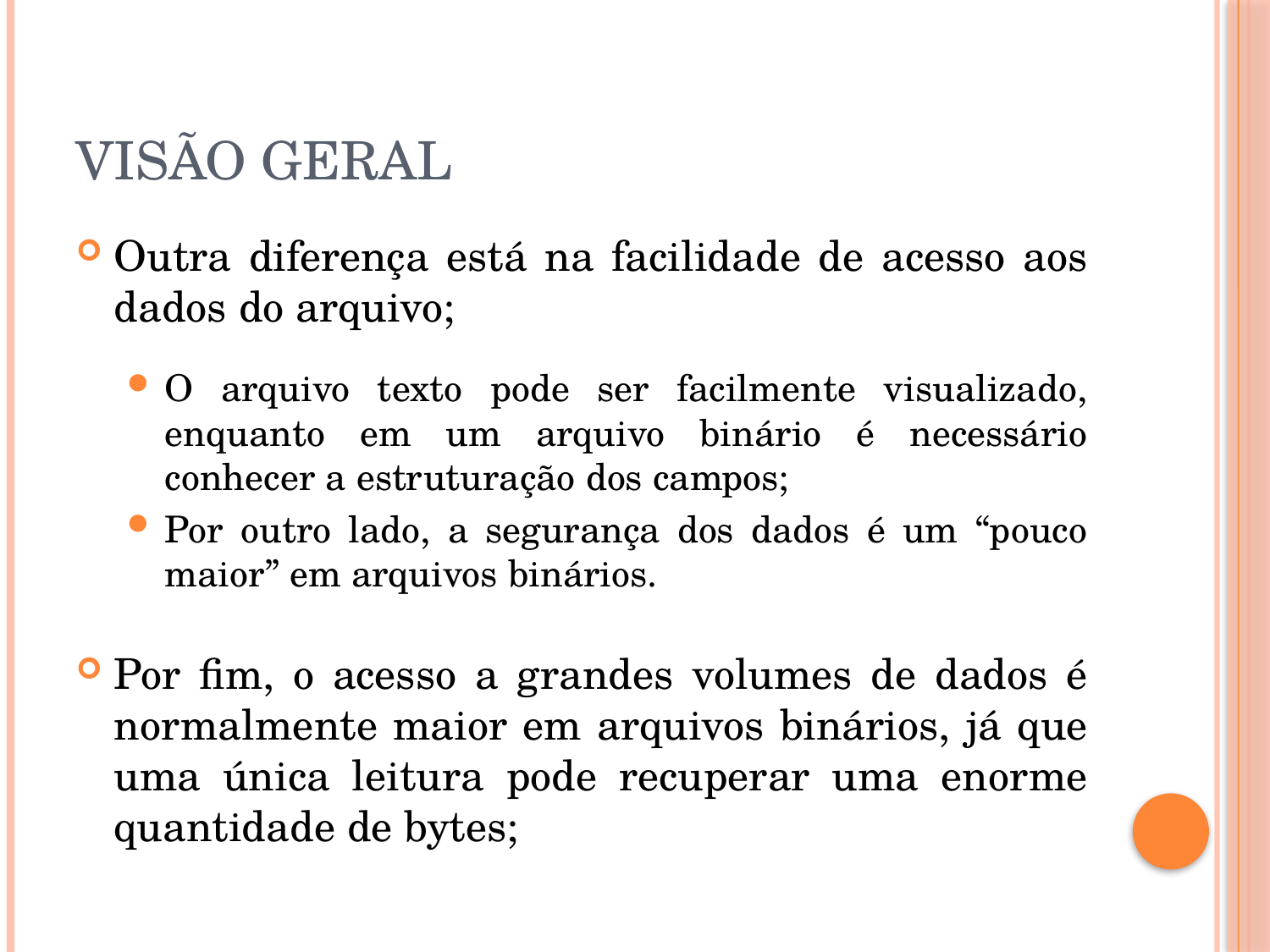

# Visão Geral
Outra diferença está na facilidade de acesso aos dados do arquivo;

O arquivo texto pode ser facilmente visualizado, enquanto em um arquivo binário é necessário conhecer a estruturação dos campos;
Por outro lado, a segurança dos dados é um “pouco maior” em arquivos binários.

Por fim, o acesso a grandes volumes de dados é normalmente maior em arquivos binários, já que uma única leitura pode recuperar uma enorme quantidade de bytes;